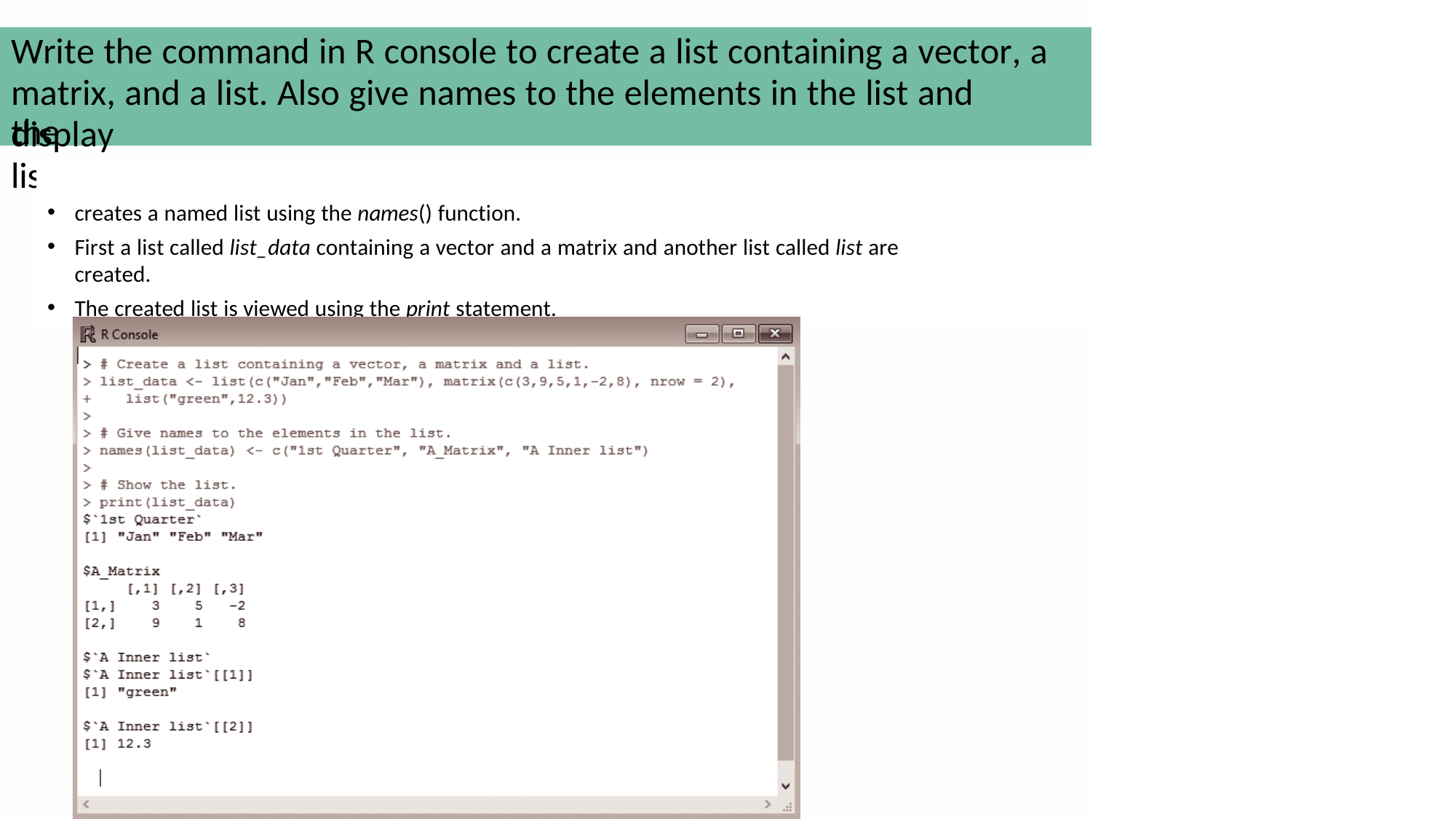

Write the command in R console to create a list containing a vector, a
matrix, and a list. Also give names to the elements in the list and display
the list.

creates a named list using the names() function.
First a list called list_data containing a vector and a matrix and another list called list are created.
The created list is viewed using the print statement.